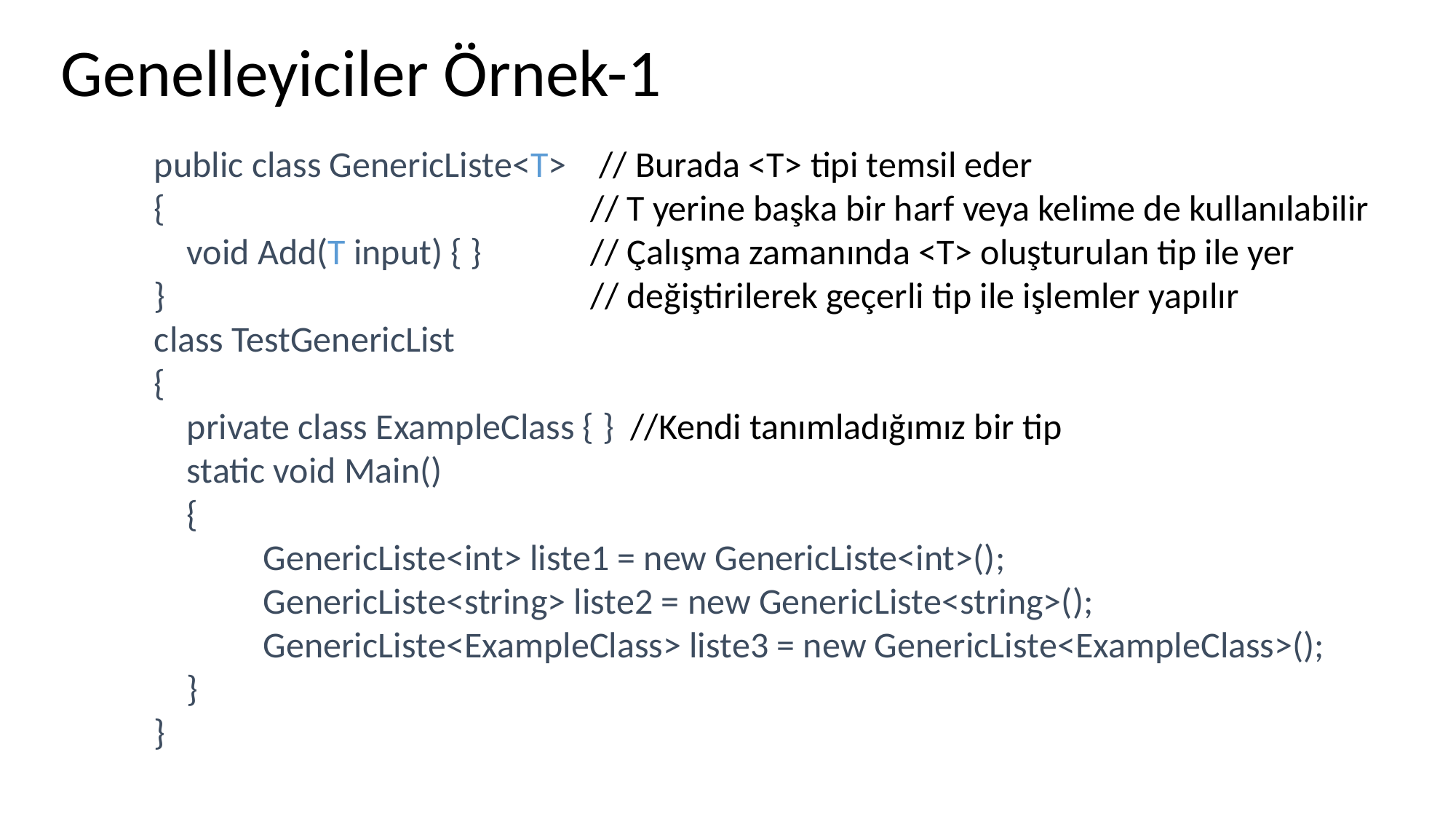

# Genelleyiciler Örnek-1

public class GenericListe<T>    // Burada <T> tipi temsil eder
{			     	// T yerine başka bir harf veya kelime de kullanılabilir
    void Add(T input) { }	// Çalışma zamanında <T> oluşturulan tip ile yer
}				// değiştirilerek geçerli tip ile işlemler yapılır
class TestGenericList
{
    private class ExampleClass { }  //Kendi tanımladığımız bir tip
    static void Main()
    {
	GenericListe<int> liste1 = new GenericListe<int>();
             	GenericListe<string> liste2 = new GenericListe<string>();
	GenericListe<ExampleClass> liste3 = new GenericListe<ExampleClass>();
    }
}
15.04.2018
7